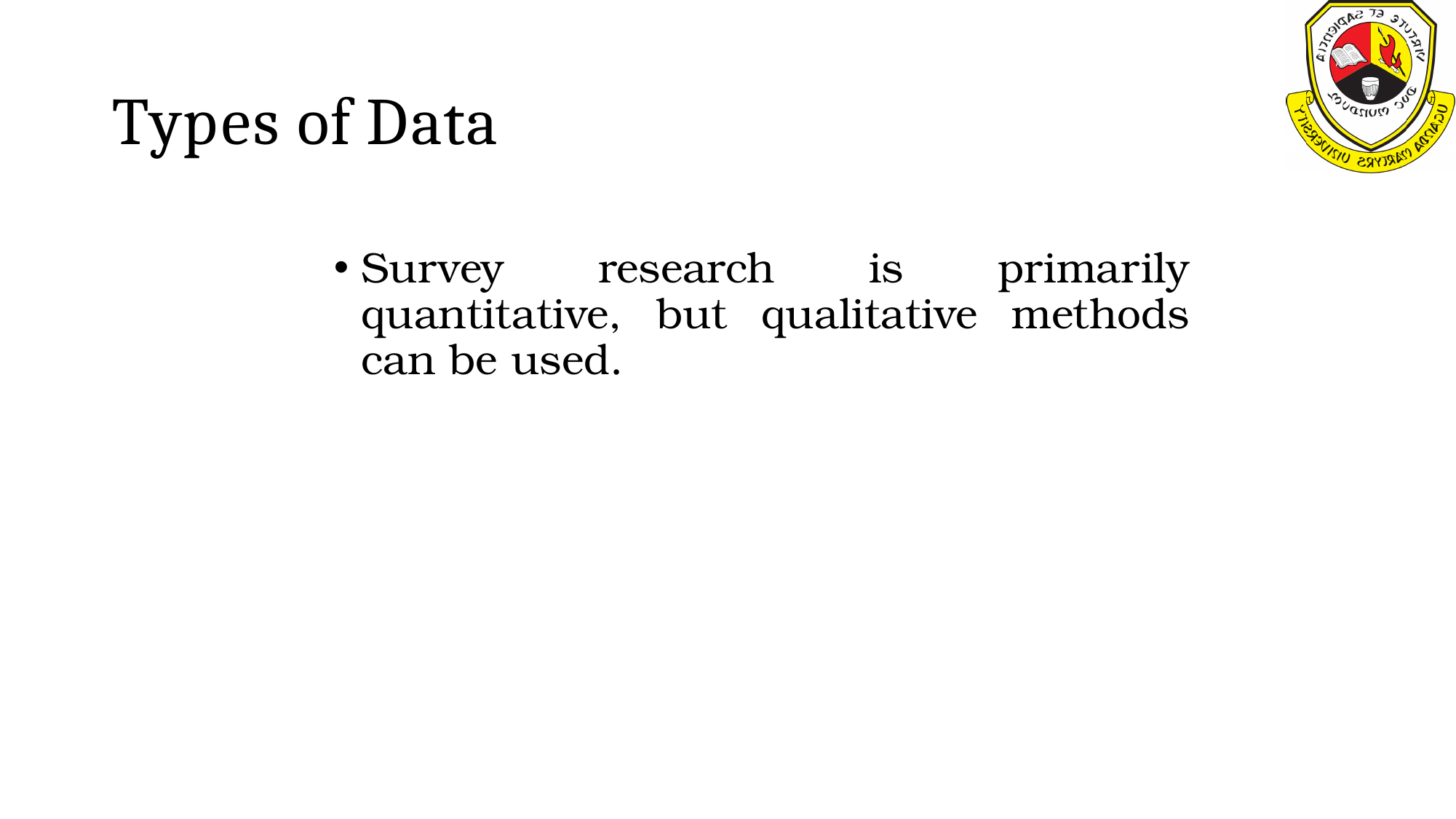

# Types of Data
Survey research is primarily quantitative, but qualitative methods can be used.